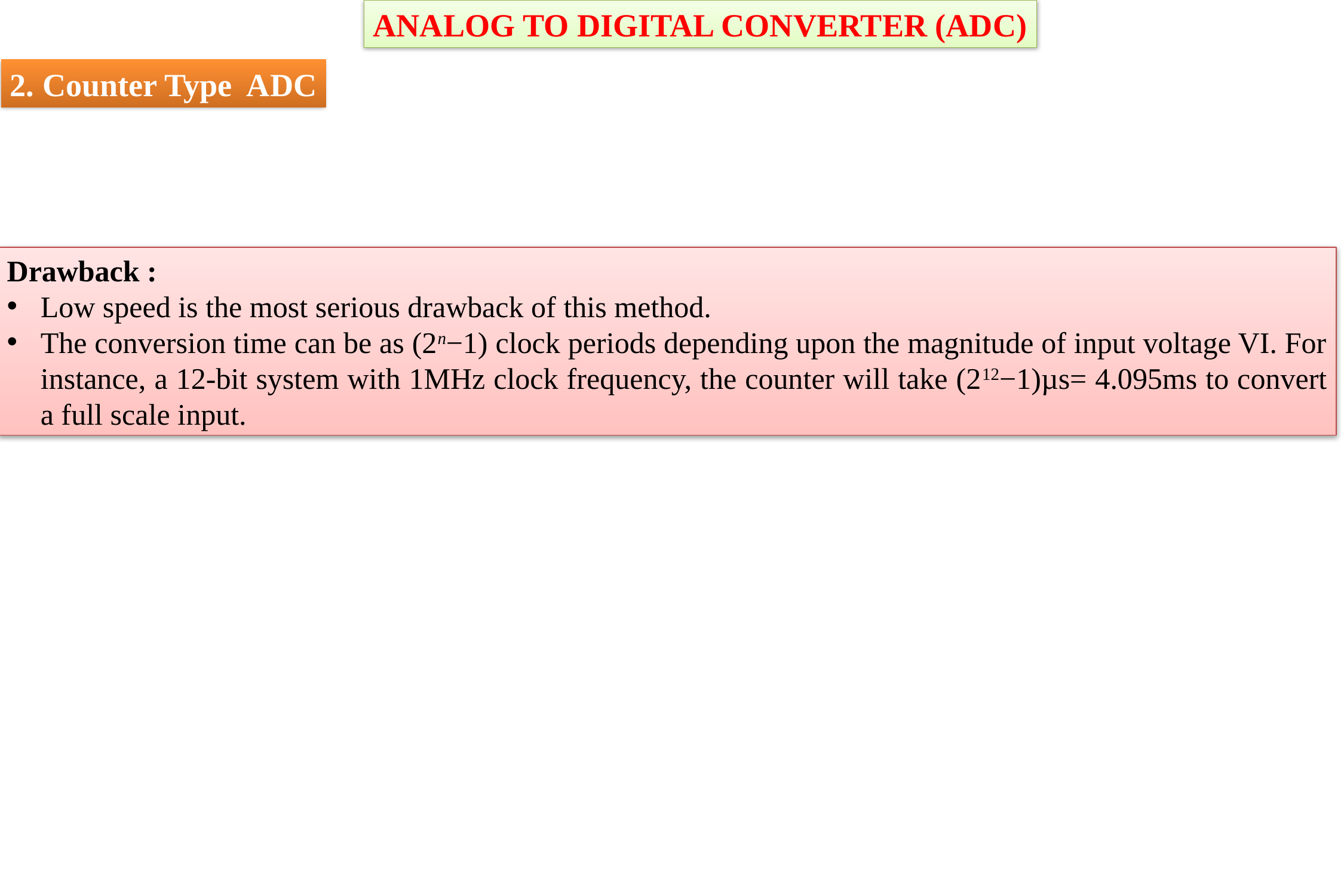

ANALOG TO DIGITAL CONVERTER (ADC)
2. Counter Type  ADC
Drawback :
Low speed is the most serious drawback of this method.
The conversion time can be as (2n−1) clock periods depending upon the magnitude of input voltage VI. For instance, a 12-bit system with 1MHz clock frequency, the counter will take (212−1)µs= 4.095ms to convert a full scale input.